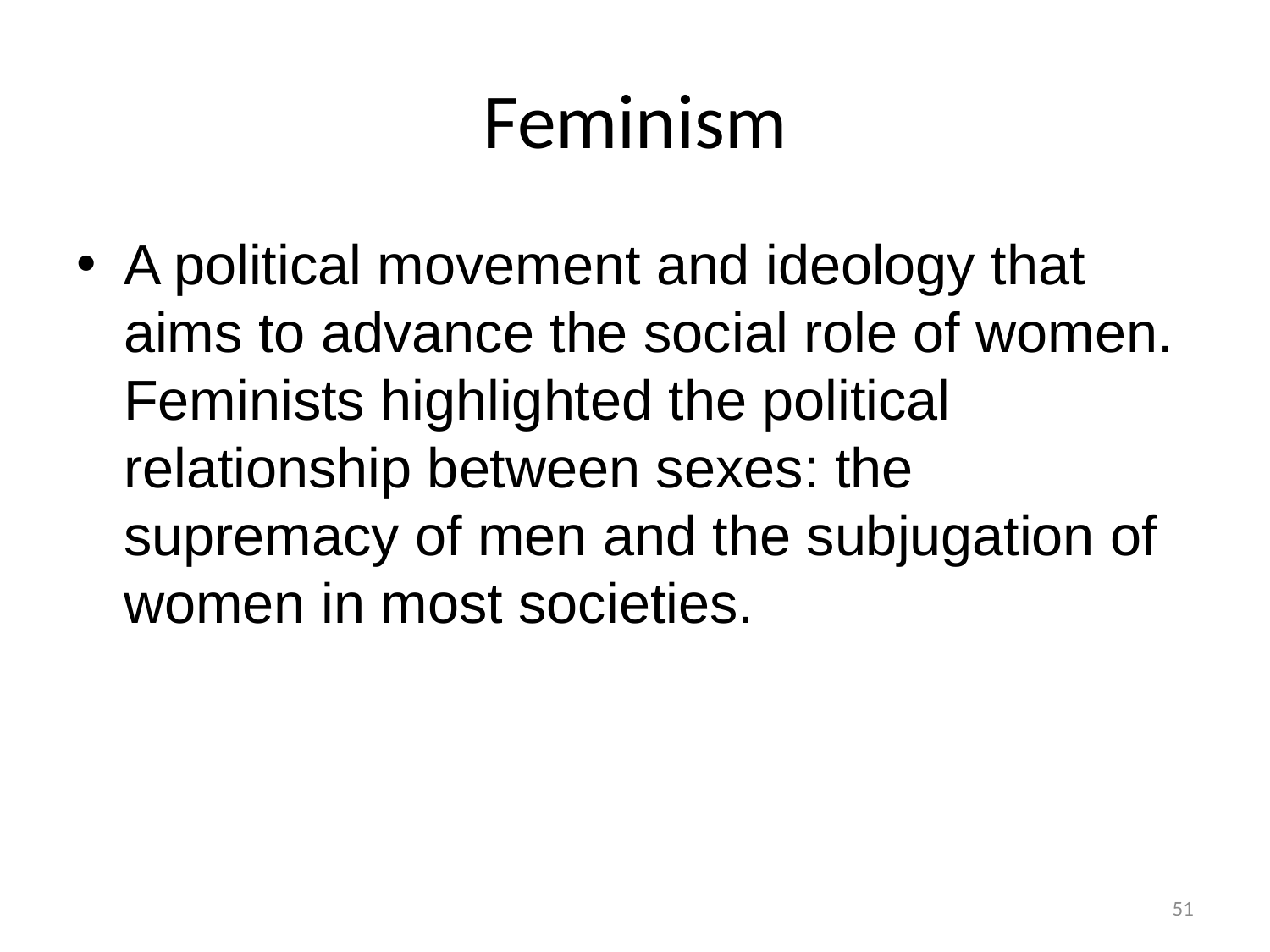

# Feminism
A political movement and ideology that aims to advance the social role of women. Feminists highlighted the political relationship between sexes: the supremacy of men and the subjugation of women in most societies.
51